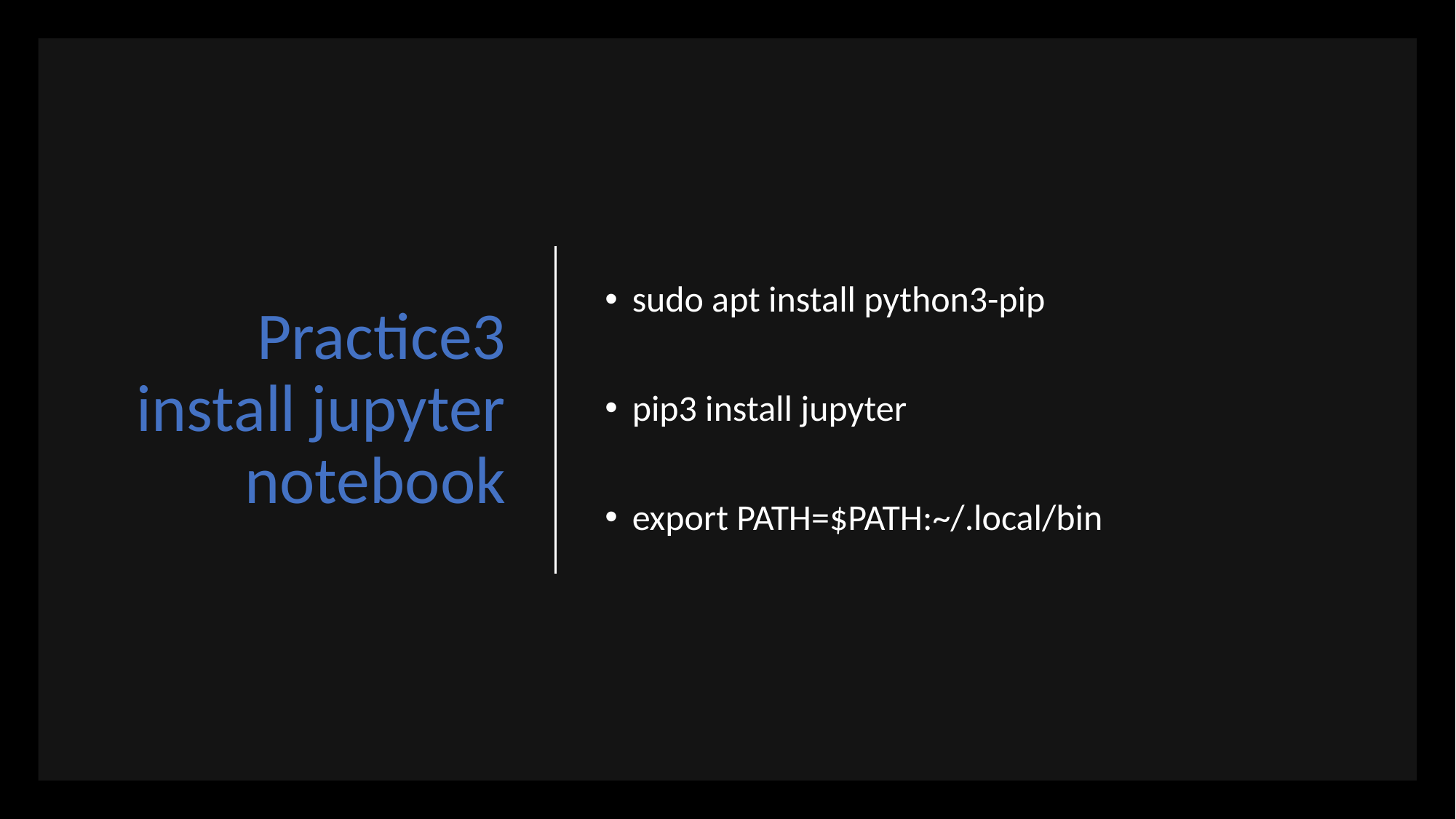

# Practice3 install jupyter notebook
sudo apt install python3-pip

pip3 install jupyter

export PATH=$PATH:~/.local/bin